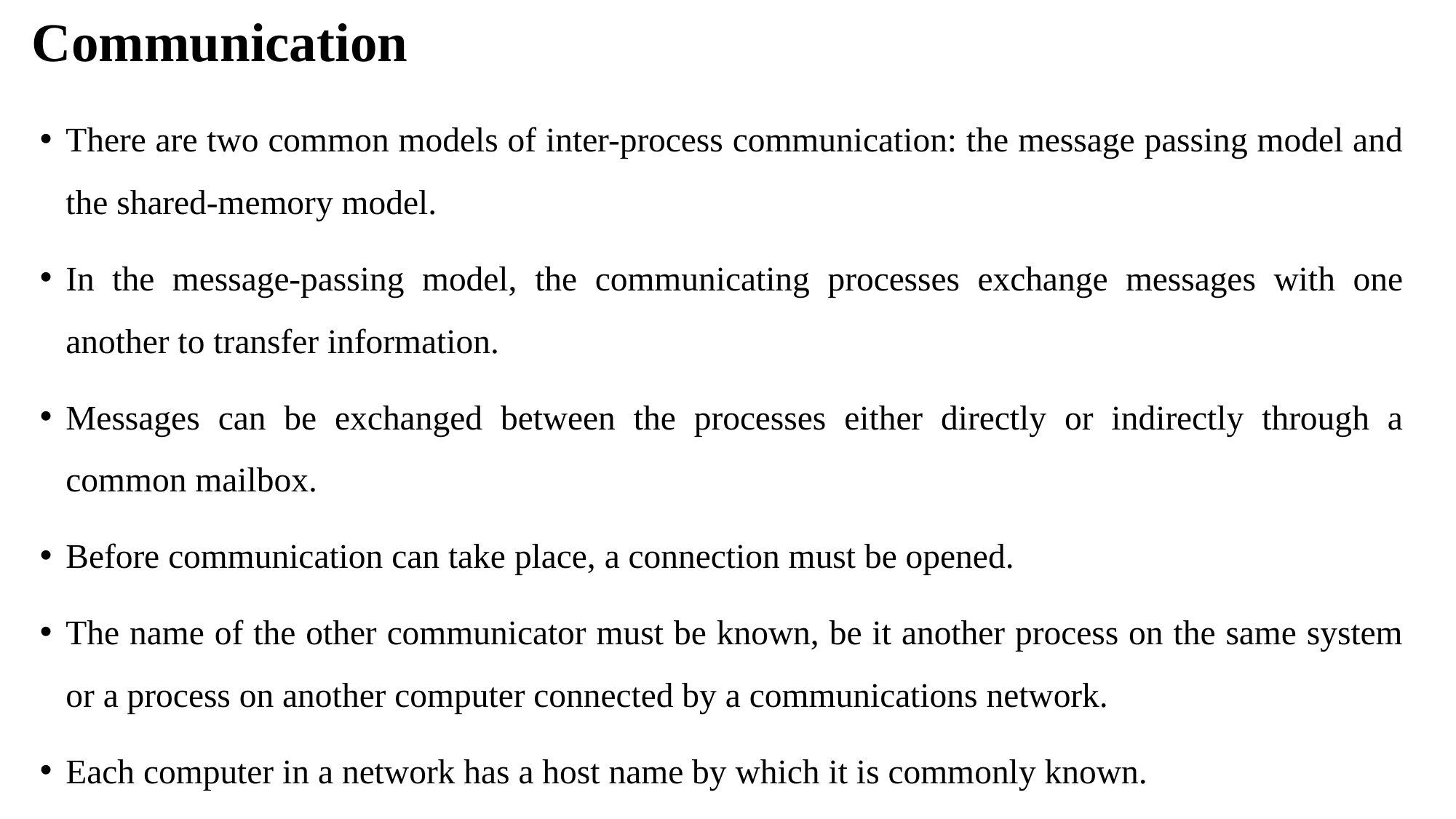

# Communication
There are two common models of inter-process communication: the message passing model and the shared-memory model.
In the message-passing model, the communicating processes exchange messages with one another to transfer information.
Messages can be exchanged between the processes either directly or indirectly through a common mailbox.
Before communication can take place, a connection must be opened.
The name of the other communicator must be known, be it another process on the same system or a process on another computer connected by a communications network.
Each computer in a network has a host name by which it is commonly known.